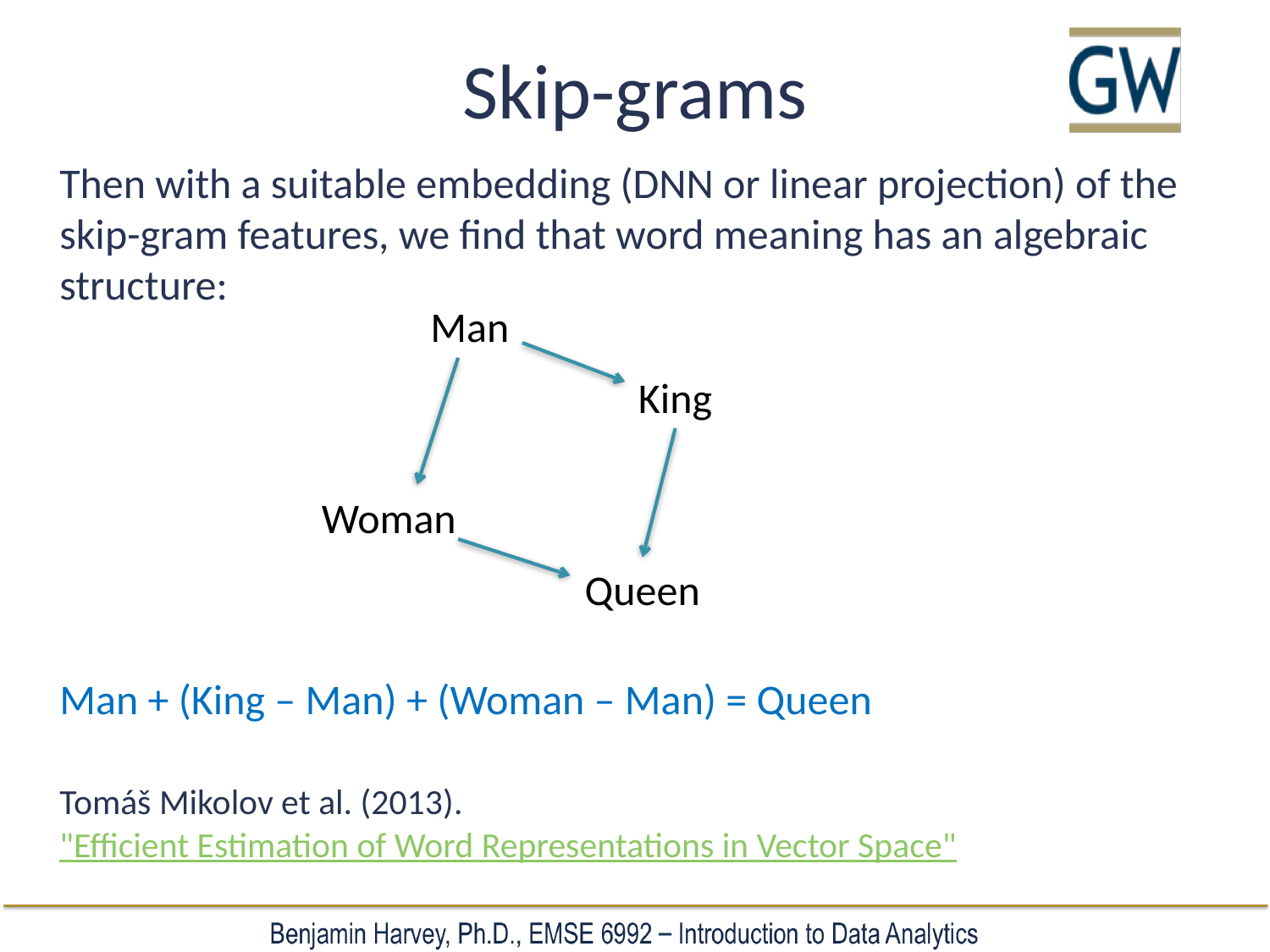

# Skip-grams
Then with a suitable embedding (DNN or linear projection) of the skip-gram features, we find that word meaning has an algebraic structure:

Man + (King – Man) + (Woman – Man) = Queen

Tomáš Mikolov et al. (2013). "Efficient Estimation of Word Representations in Vector Space"
Man
King
Woman
Queen